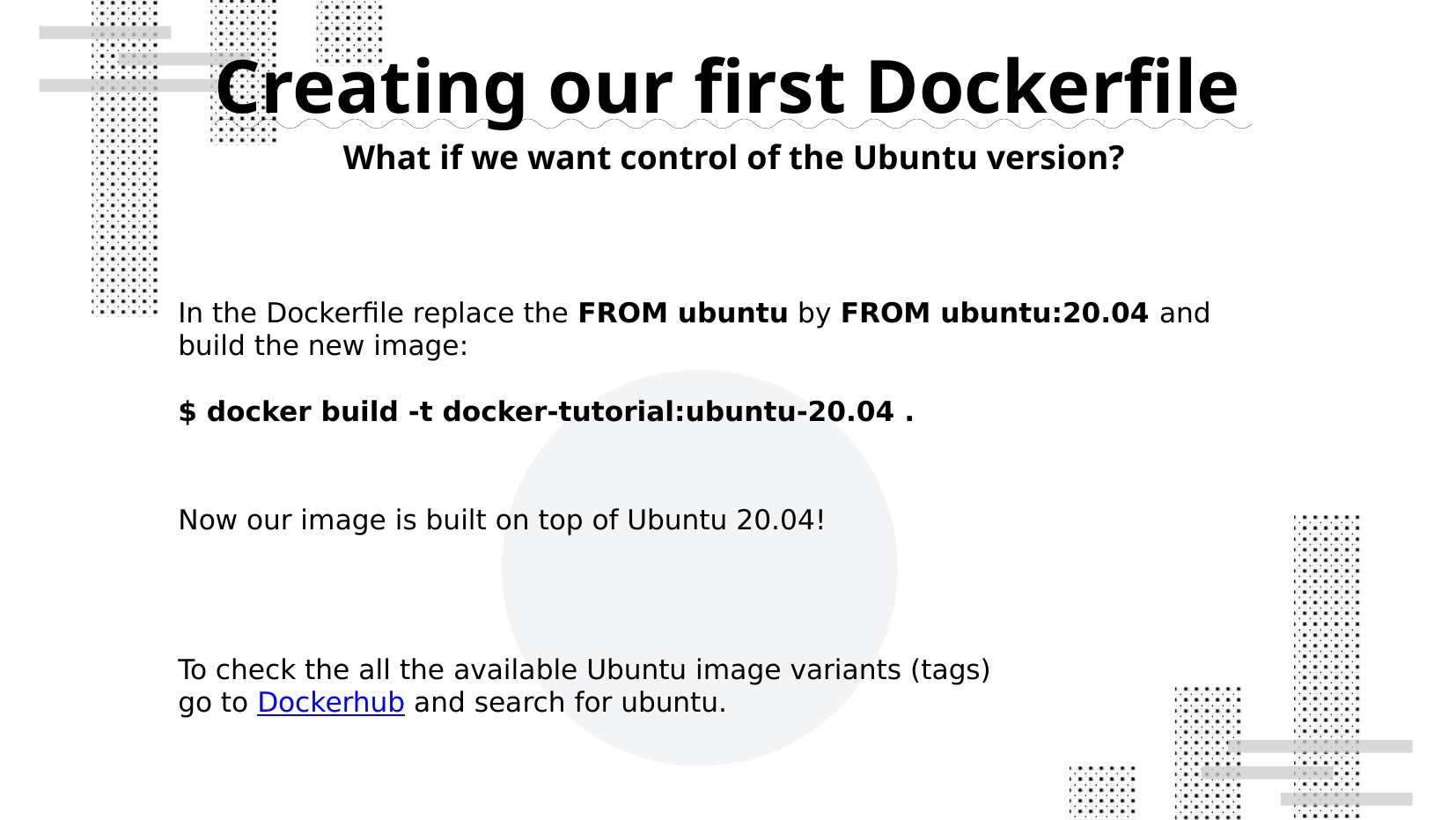

Creating our first Dockerfile
What if we want control of the Ubuntu version?
In the Dockerfile replace the FROM ubuntu by FROM ubuntu:20.04 and build the new image:

$ docker build -t docker-tutorial:ubuntu-20.04 .
Now our image is built on top of Ubuntu 20.04!
To check the all the available Ubuntu image variants (tags) go to Dockerhub and search for ubuntu.